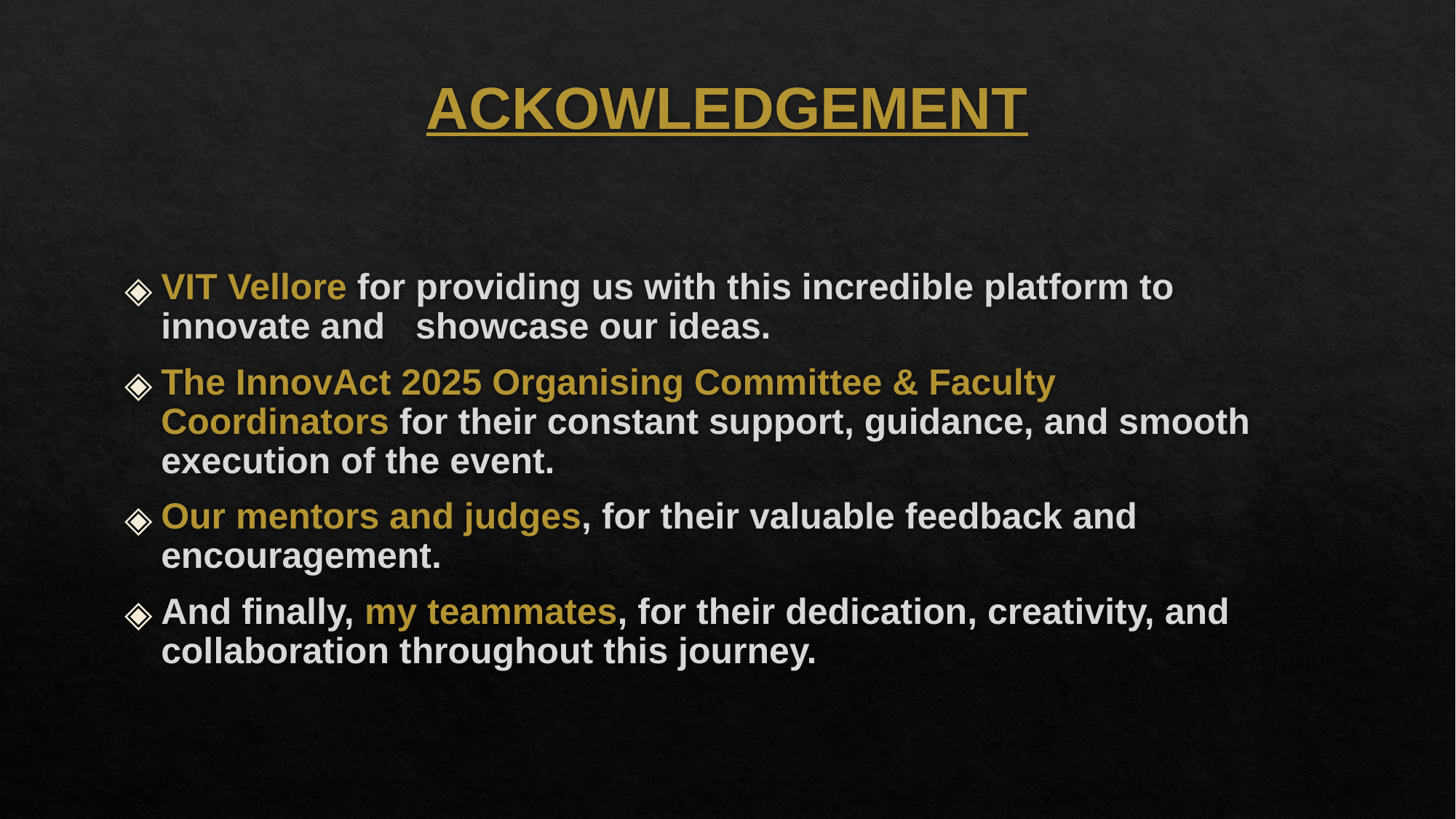

# ACKOWLEDGEMENT
VIT Vellore for providing us with this incredible platform to innovate and   showcase our ideas.
The InnovAct 2025 Organising Committee & Faculty Coordinators for their constant support, guidance, and smooth execution of the event.
Our mentors and judges, for their valuable feedback and encouragement.
And finally, my teammates, for their dedication, creativity, and collaboration throughout this journey.